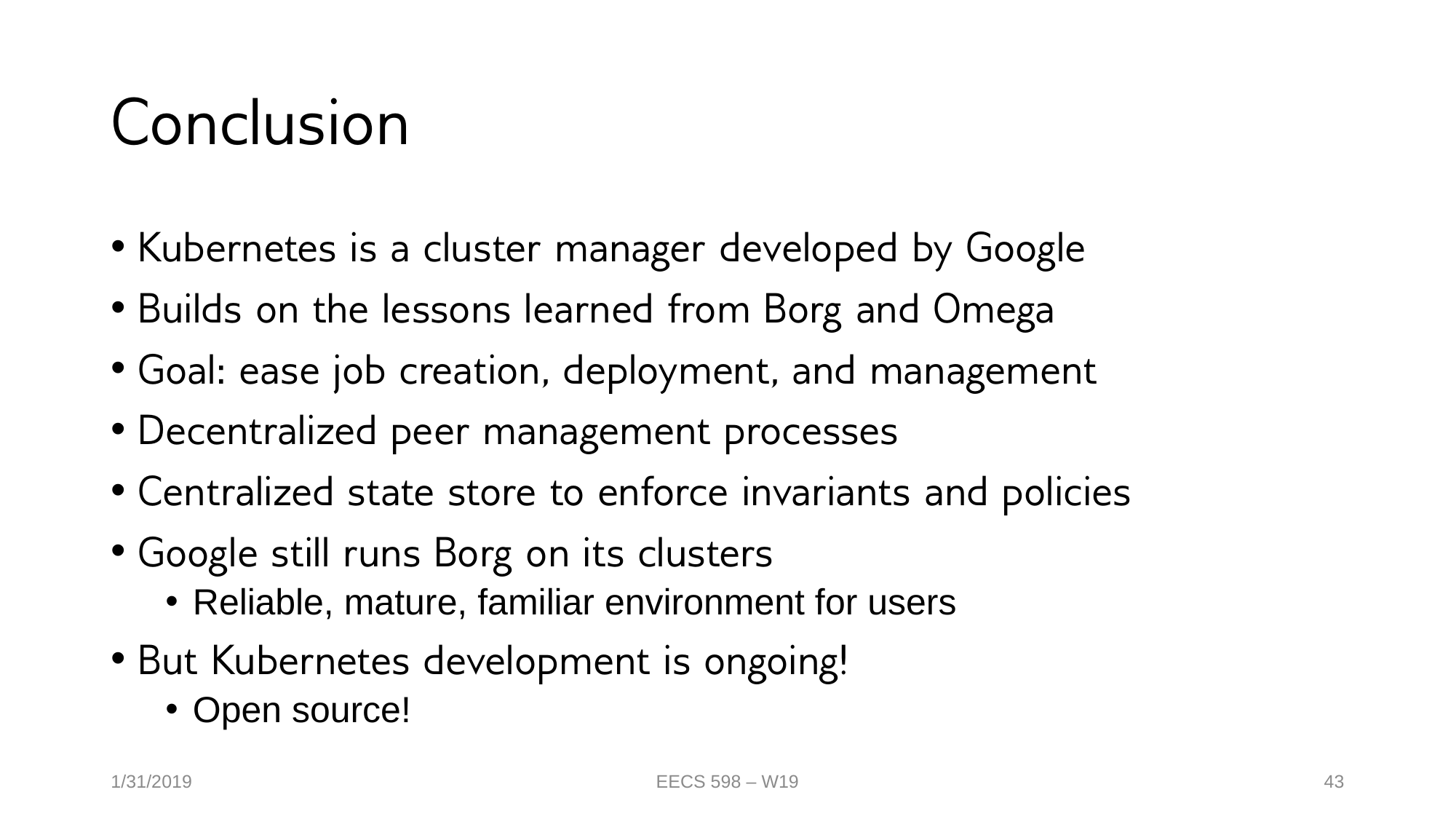

# Conclusion
Kubernetes is a cluster manager developed by Google
Builds on the lessons learned from Borg and Omega
Goal: ease job creation, deployment, and management
Decentralized peer management processes
Centralized state store to enforce invariants and policies
Google still runs Borg on its clusters
Reliable, mature, familiar environment for users
But Kubernetes development is ongoing!
Open source!
1/31/2019
EECS 598 – W19
43